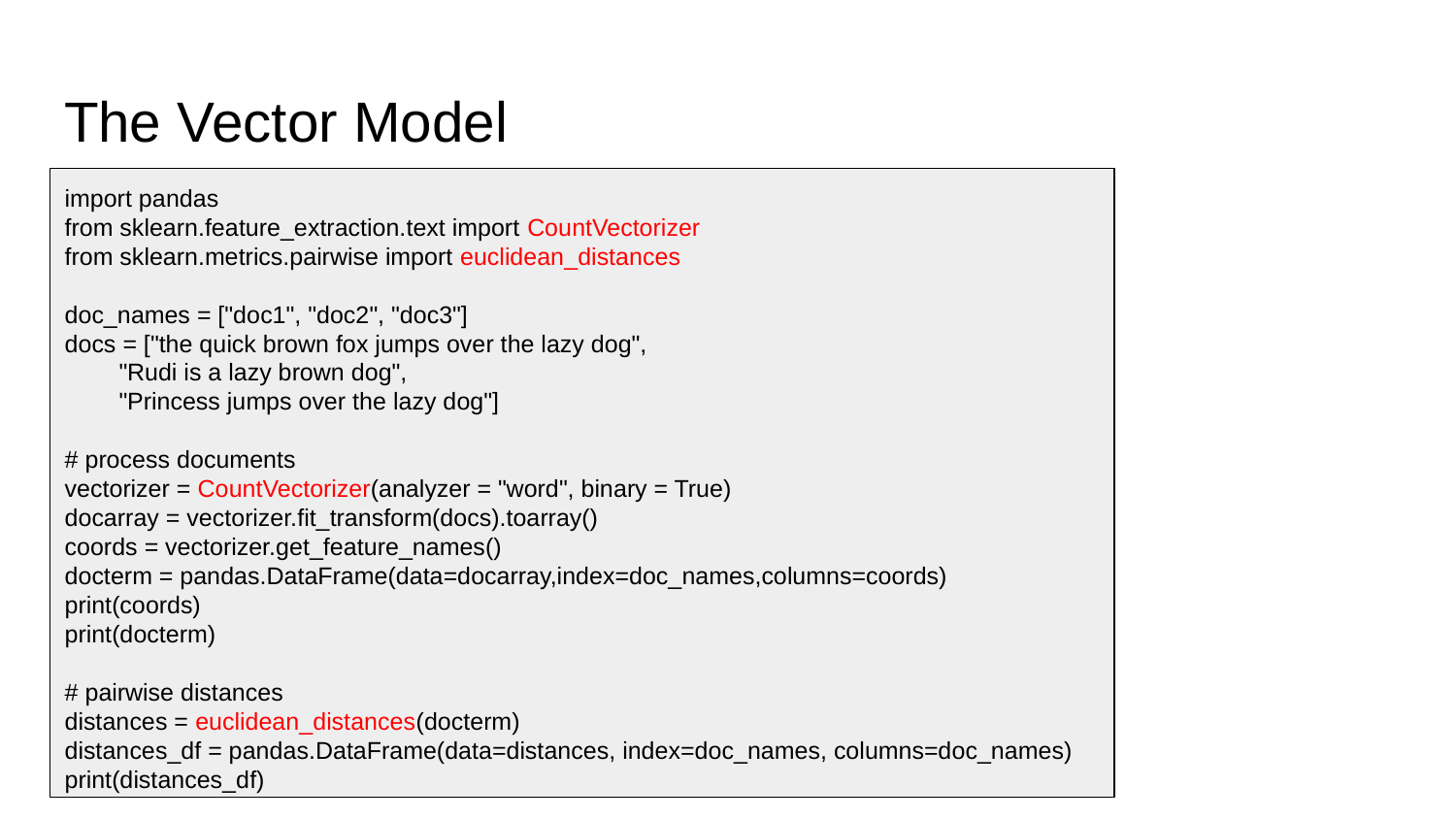

# The Vector Model
import pandas
from sklearn.feature_extraction.text import CountVectorizer
from sklearn.metrics.pairwise import euclidean_distances
doc_names = ["doc1", "doc2", "doc3"]
docs = ["the quick brown fox jumps over the lazy dog",
        "Rudi is a lazy brown dog",
        "Princess jumps over the lazy dog"]
# process documents
vectorizer = CountVectorizer(analyzer = "word", binary = True)
docarray = vectorizer.fit_transform(docs).toarray()
coords = vectorizer.get_feature_names()
docterm = pandas.DataFrame(data=docarray,index=doc_names,columns=coords)
print(coords)
print(docterm)
# pairwise distances
distances = euclidean_distances(docterm)
distances_df = pandas.DataFrame(data=distances, index=doc_names, columns=doc_names)
print(distances_df)